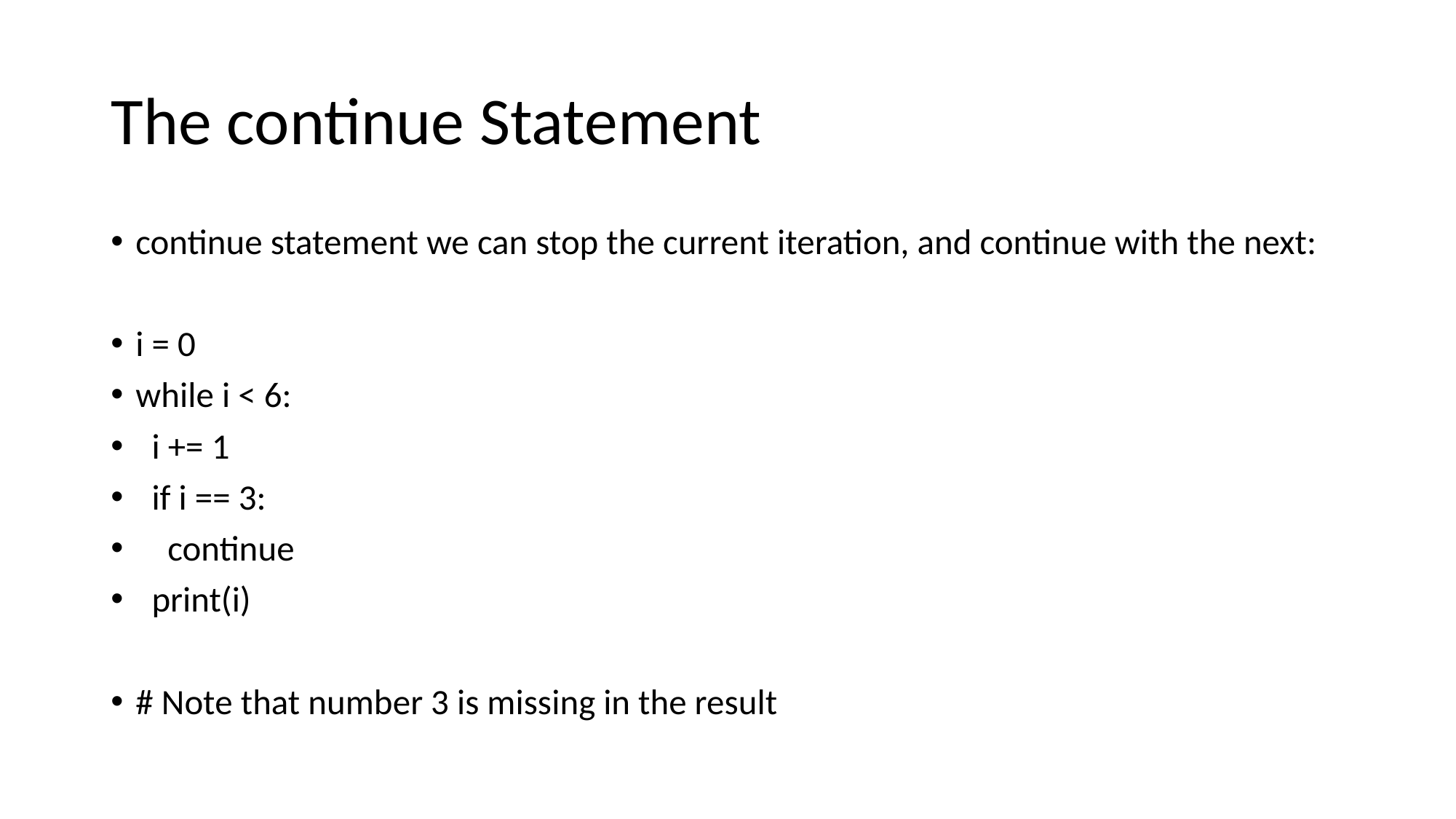

# The continue Statement
continue statement we can stop the current iteration, and continue with the next:

i = 0
while i < 6:
  i += 1
  if i == 3:
    continue
  print(i)

# Note that number 3 is missing in the result